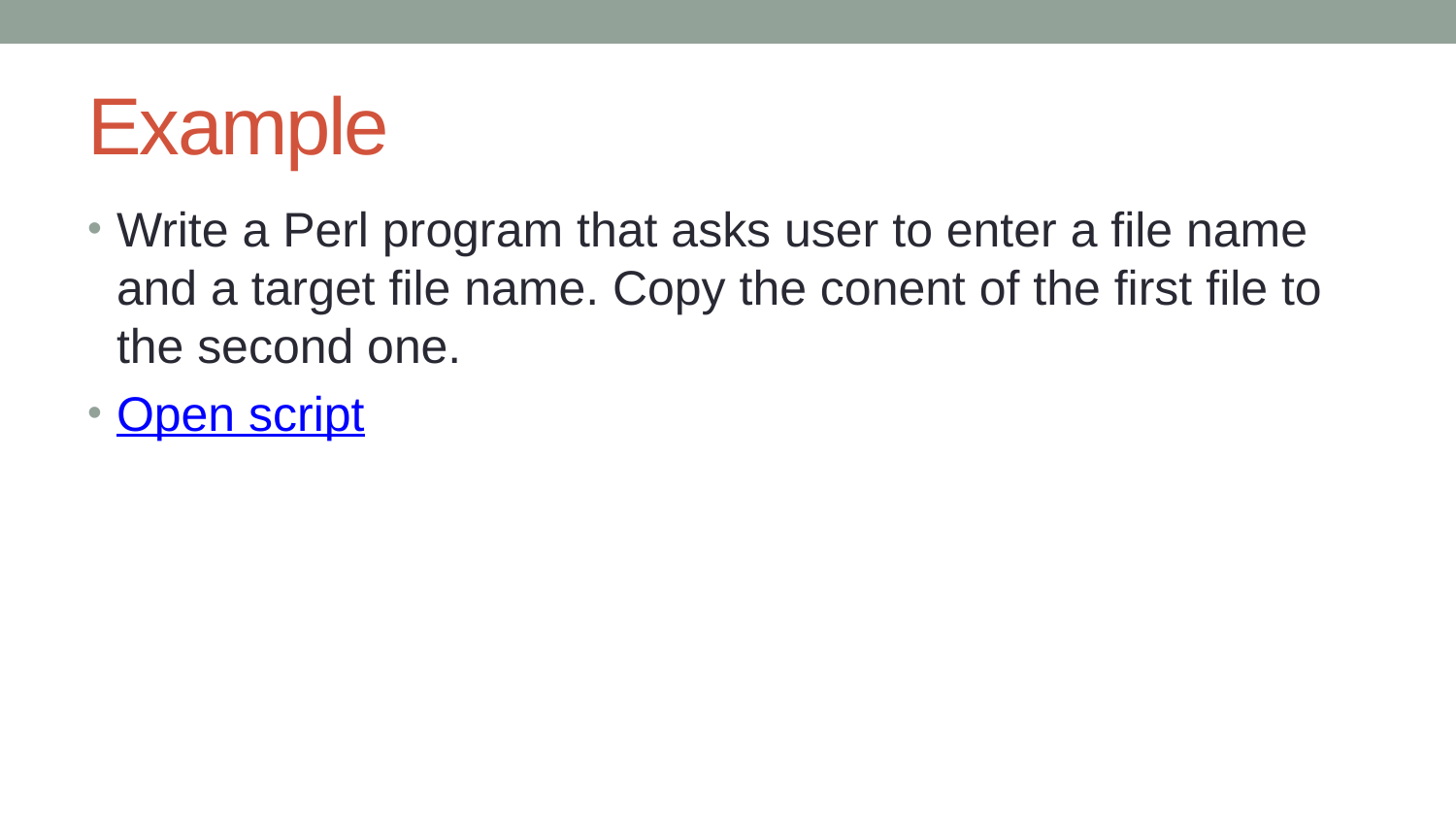

# Example
Write a Perl program that asks user to enter a file name and a target file name. Copy the conent of the first file to the second one.
Open script